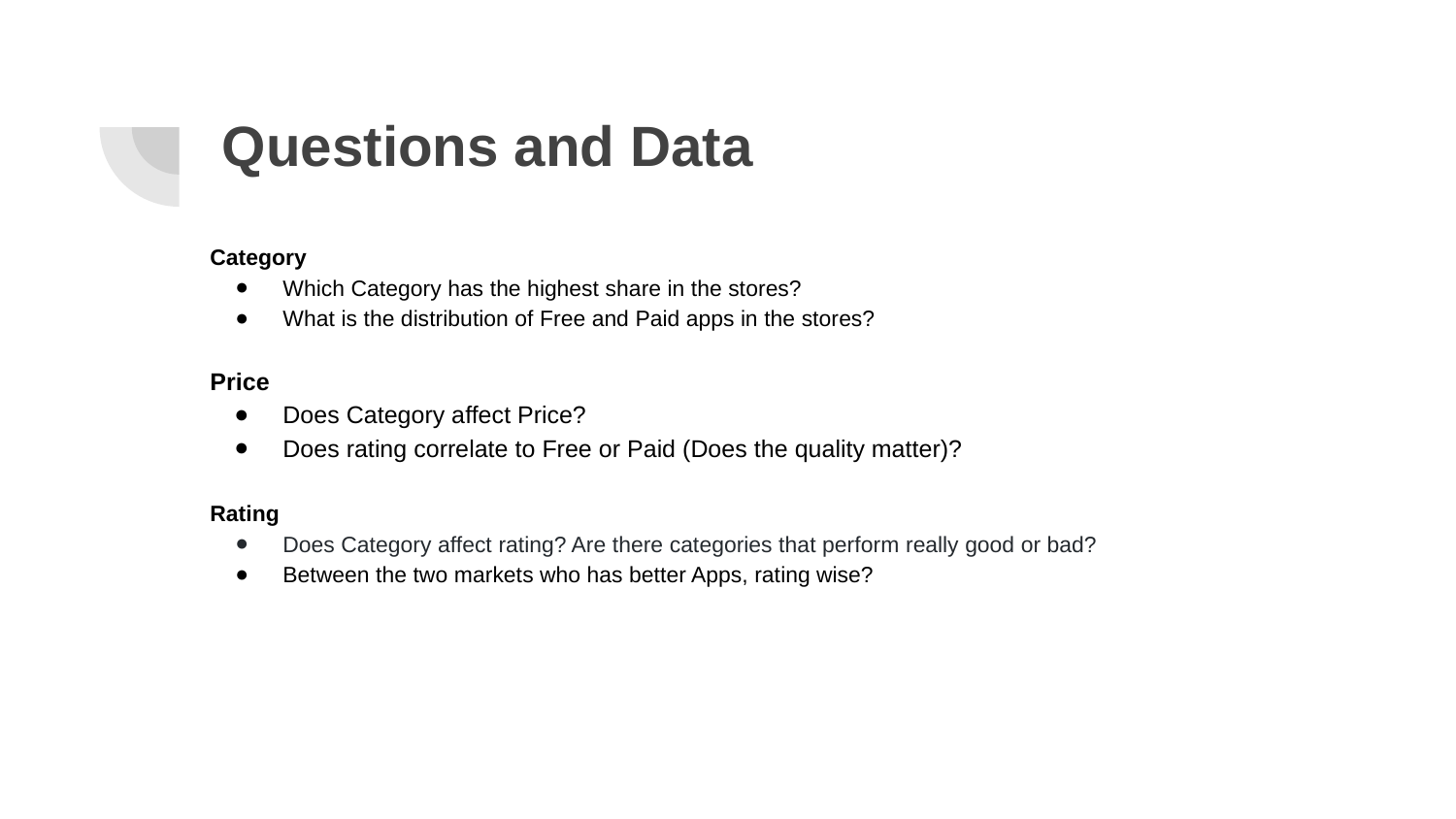

# Questions and Data
Category
Which Category has the highest share in the stores?
What is the distribution of Free and Paid apps in the stores?

Price
Does Category affect Price?
Does rating correlate to Free or Paid (Does the quality matter)?

Rating
Does Category affect rating? Are there categories that perform really good or bad?
Between the two markets who has better Apps, rating wise?